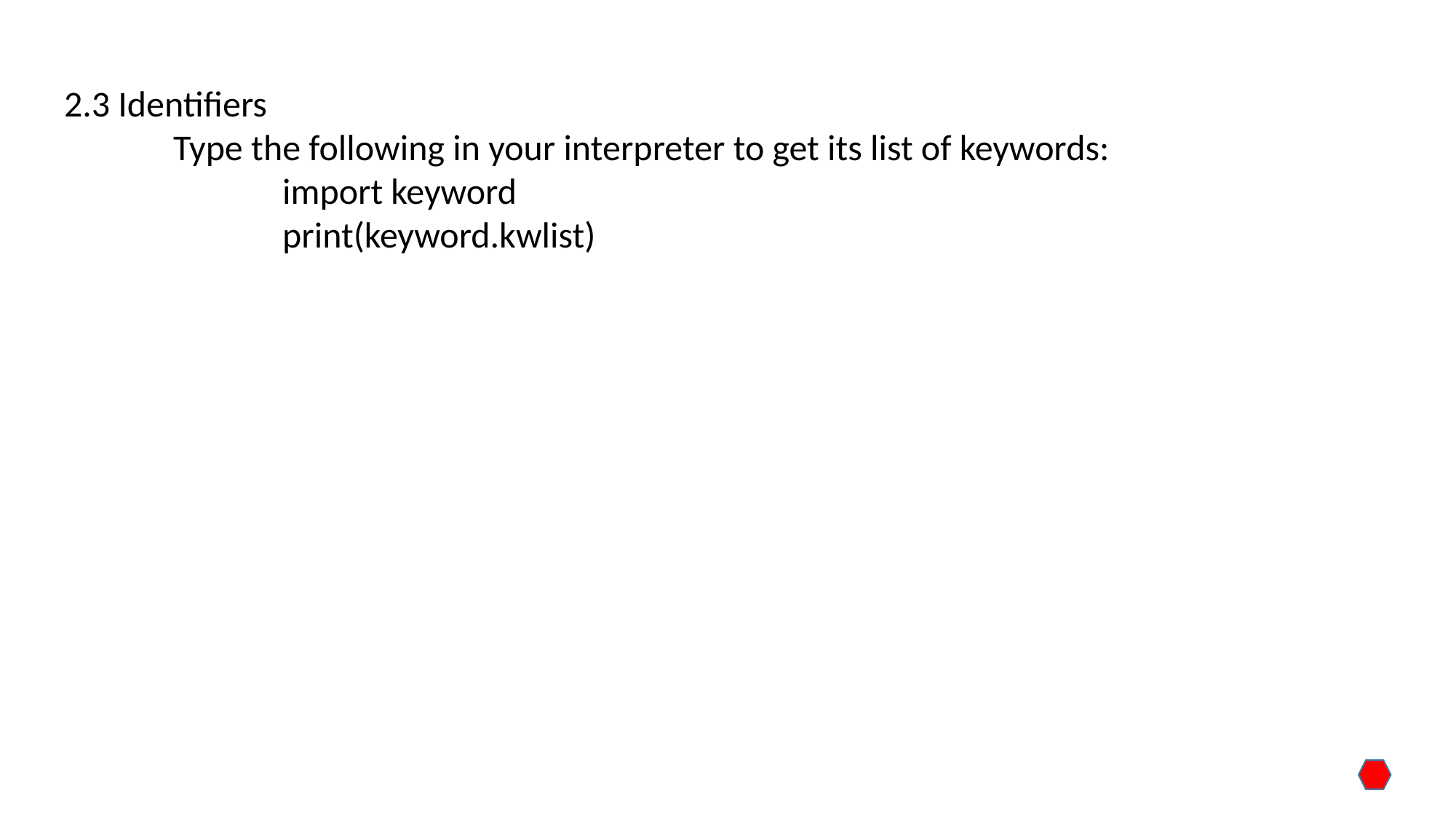

2.3 Identifiers
	Type the following in your interpreter to get its list of keywords:
		import keyword
		print(keyword.kwlist)